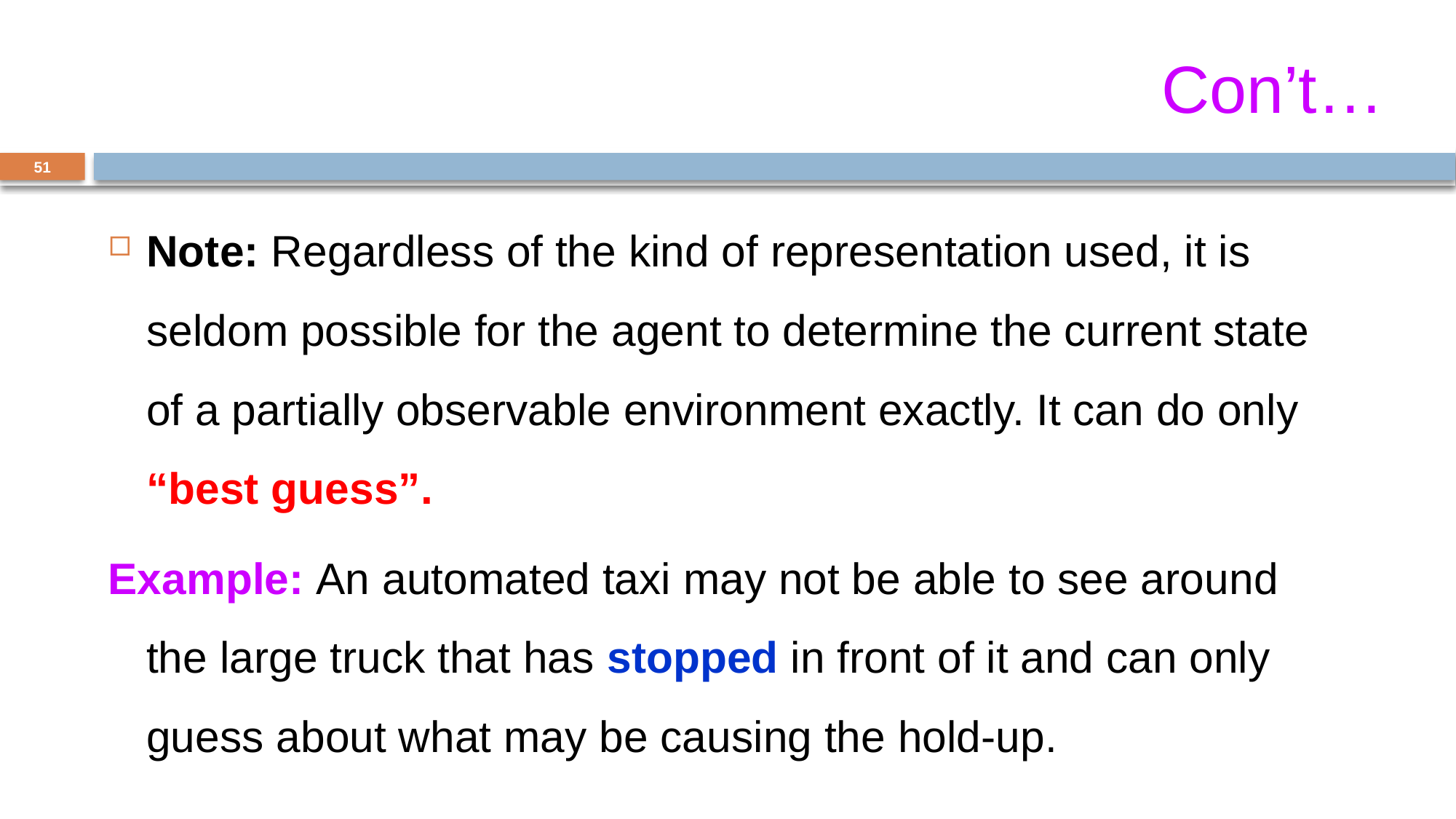

# Con’t…
51
Note: Regardless of the kind of representation used, it is seldom possible for the agent to determine the current state of a partially observable environment exactly. It can do only “best guess”.
Example: An automated taxi may not be able to see around the large truck that has stopped in front of it and can only guess about what may be causing the hold-up.